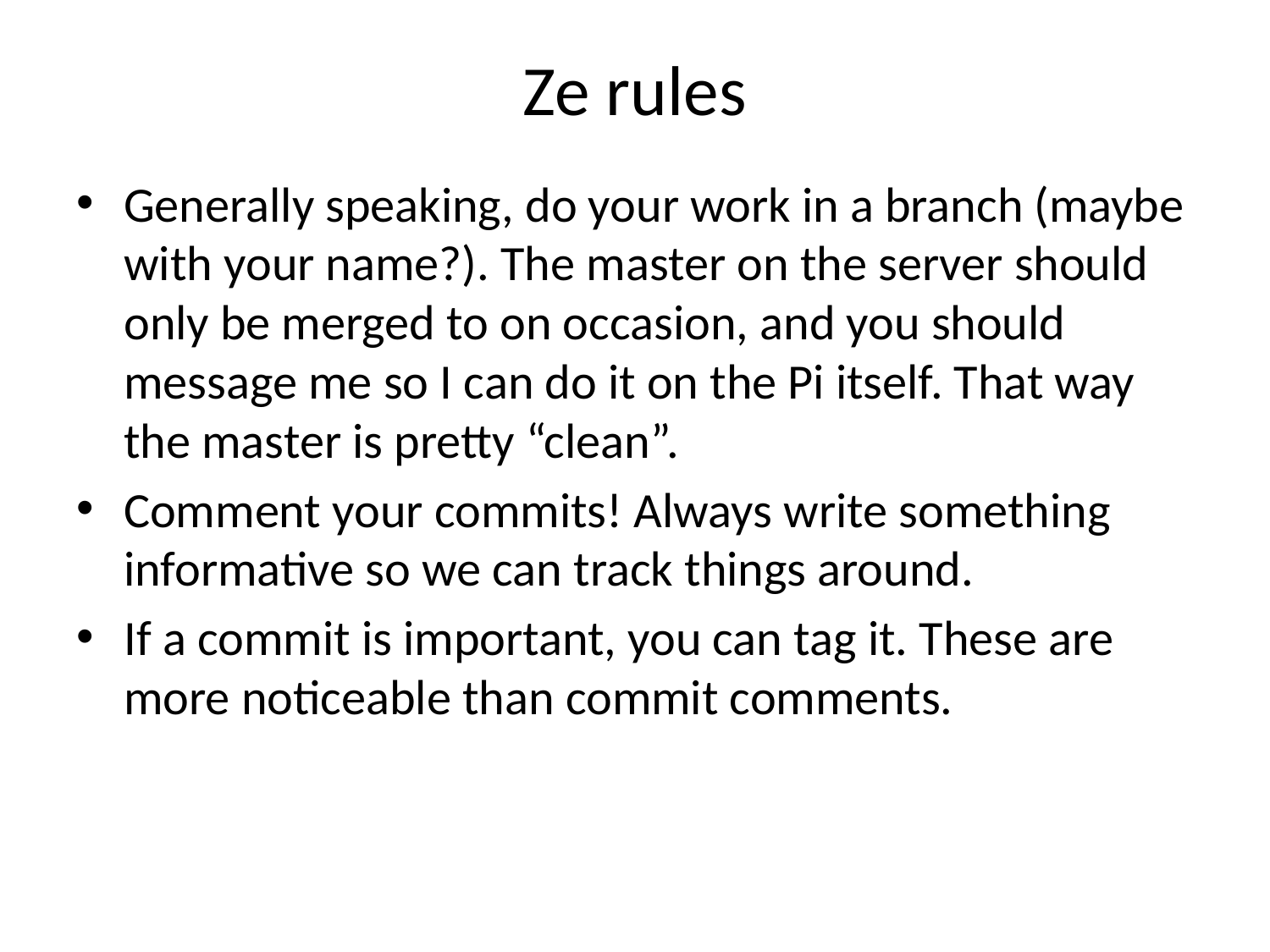

# Ze rules
Generally speaking, do your work in a branch (maybe with your name?). The master on the server should only be merged to on occasion, and you should message me so I can do it on the Pi itself. That way the master is pretty “clean”.
Comment your commits! Always write something informative so we can track things around.
If a commit is important, you can tag it. These are more noticeable than commit comments.